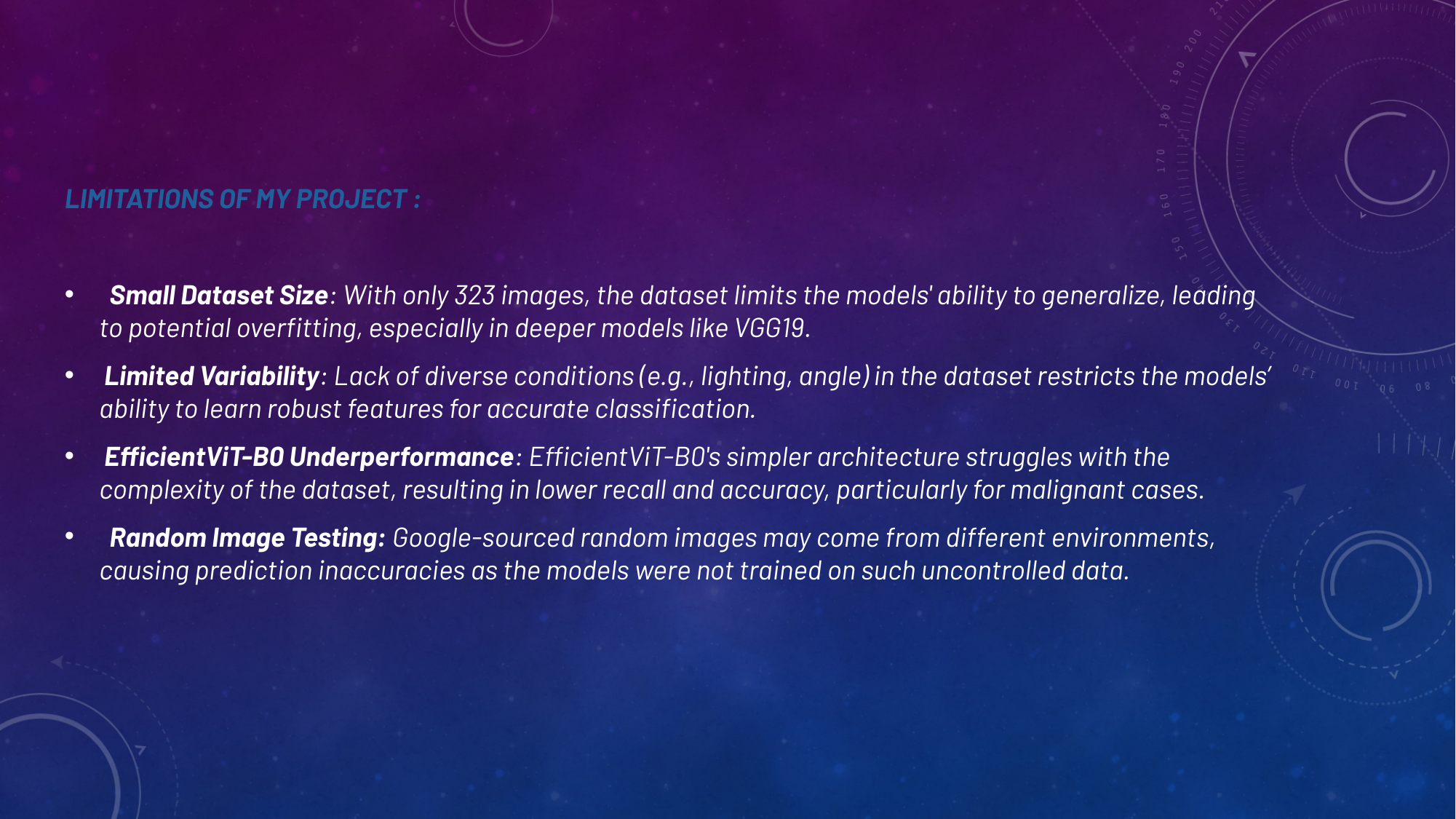

LIMITATIONS OF MY PROJECT :

  Small Dataset Size: With only 323 images, the dataset limits the models' ability to generalize, leading to potential overfitting, especially in deeper models like VGG19.
 Limited Variability: Lack of diverse conditions (e.g., lighting, angle) in the dataset restricts the models’ ability to learn robust features for accurate classification.
 EfficientViT-B0 Underperformance: EfficientViT-B0's simpler architecture struggles with the complexity of the dataset, resulting in lower recall and accuracy, particularly for malignant cases.
  Random Image Testing: Google-sourced random images may come from different environments, causing prediction inaccuracies as the models were not trained on such uncontrolled data.